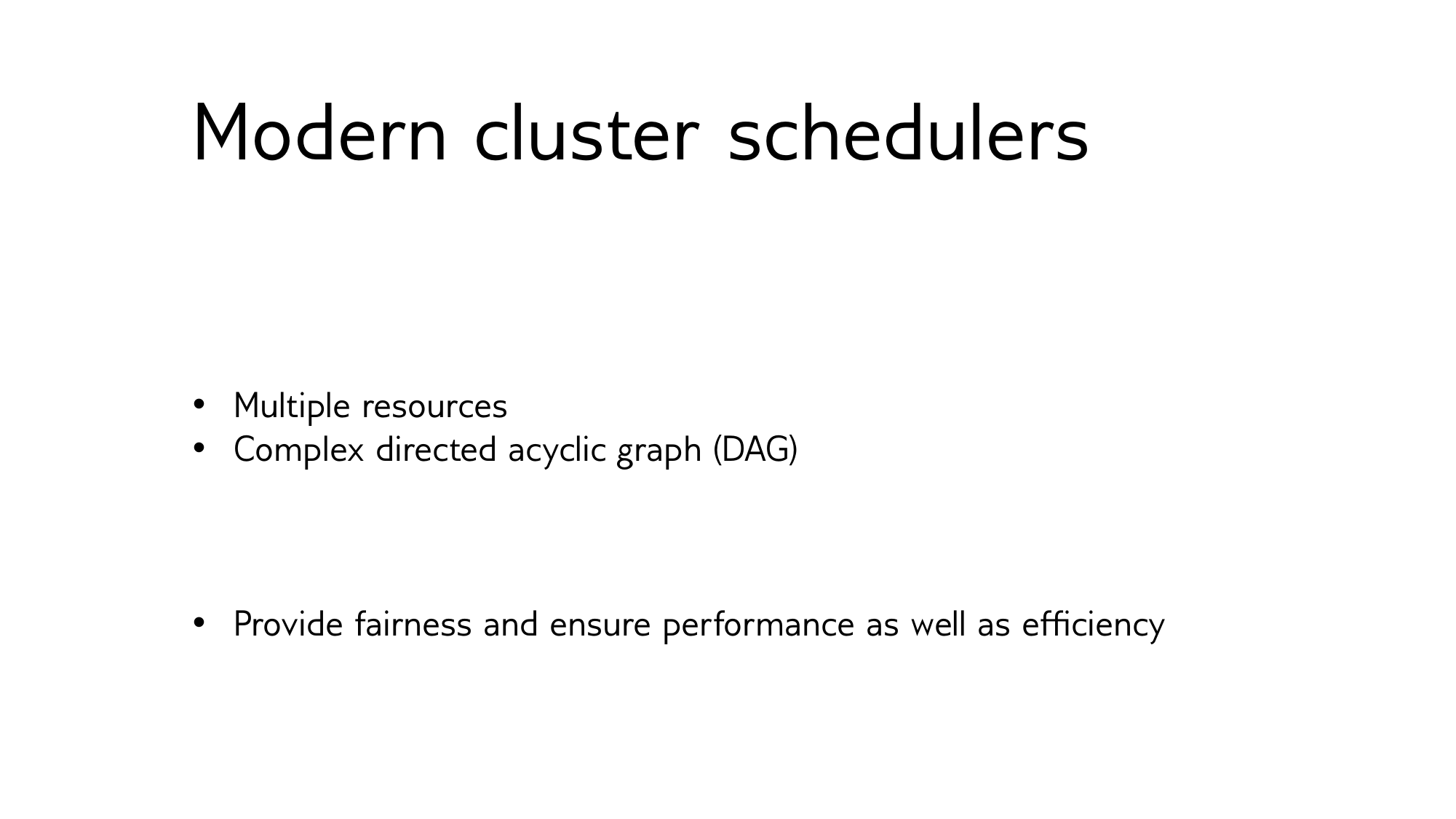

# Modern cluster schedulers
Multiple resources
Complex directed acyclic graph (DAG)

Provide fairness and ensure performance as well as efficiency